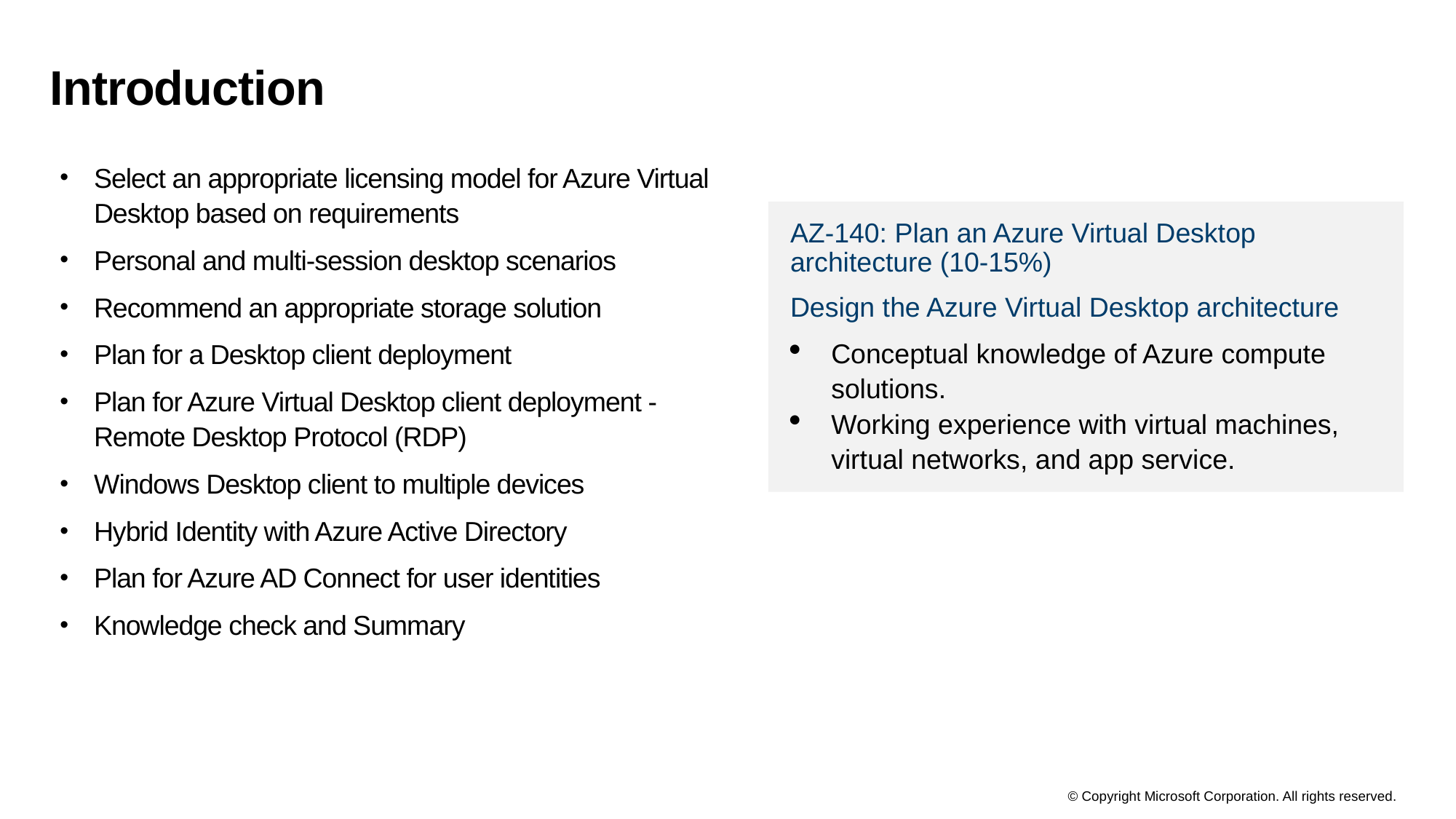

# Introduction
Select an appropriate licensing model for Azure Virtual Desktop based on requirements
Personal and multi-session desktop scenarios
Recommend an appropriate storage solution
Plan for a Desktop client deployment
Plan for Azure Virtual Desktop client deployment - Remote Desktop Protocol (RDP)
Windows Desktop client to multiple devices
Hybrid Identity with Azure Active Directory
Plan for Azure AD Connect for user identities
Knowledge check and Summary

AZ-140: Plan an Azure Virtual Desktop architecture (10-15%)
Design the Azure Virtual Desktop architecture
Conceptual knowledge of Azure compute solutions.
Working experience with virtual machines, virtual networks, and app service.